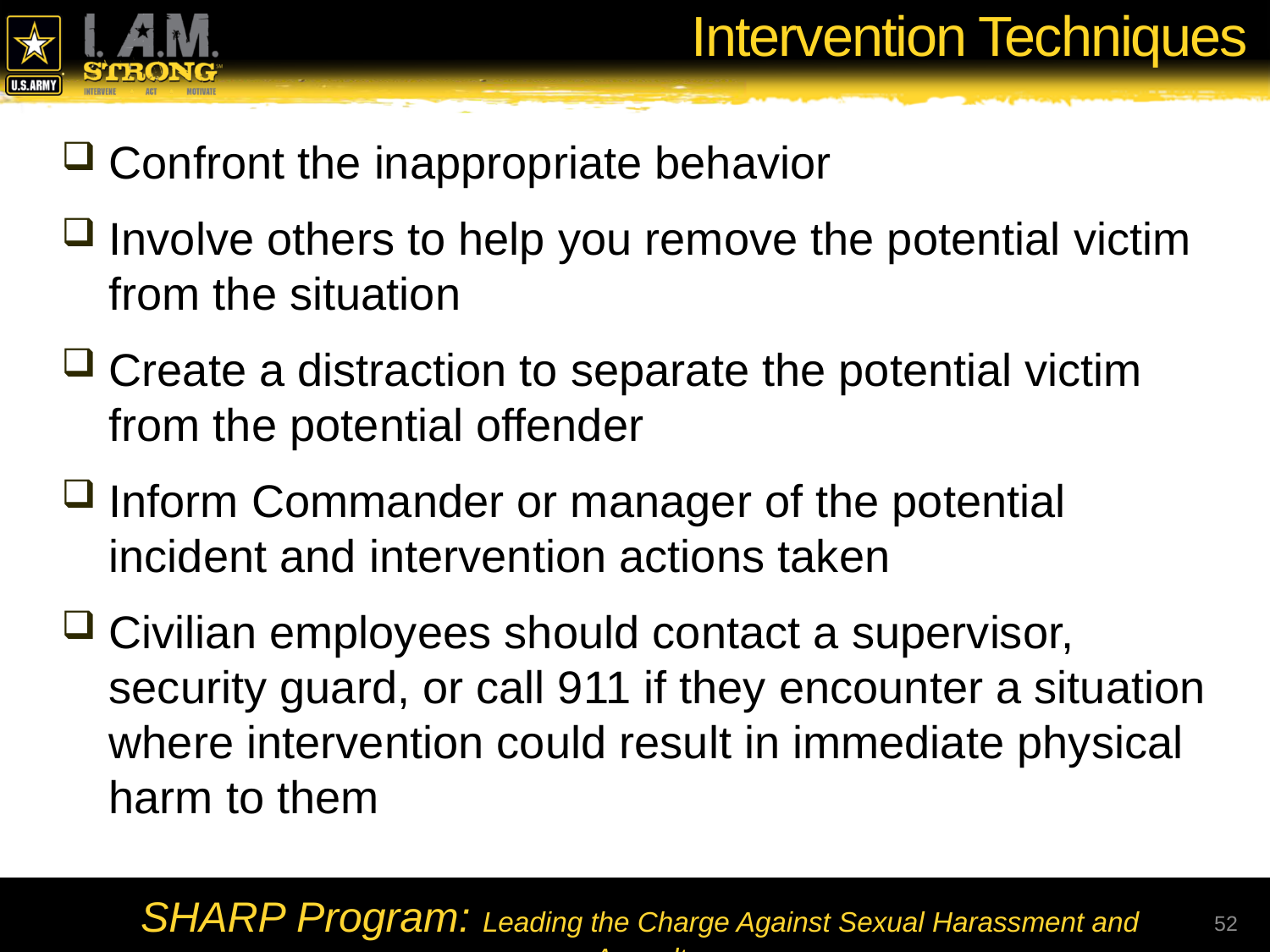

# Intervention Techniques
Confront the inappropriate behavior
Involve others to help you remove the potential victim from the situation
Create a distraction to separate the potential victim from the potential offender
Inform Commander or manager of the potential incident and intervention actions taken
Civilian employees should contact a supervisor, security guard, or call 911 if they encounter a situation where intervention could result in immediate physical harm to them